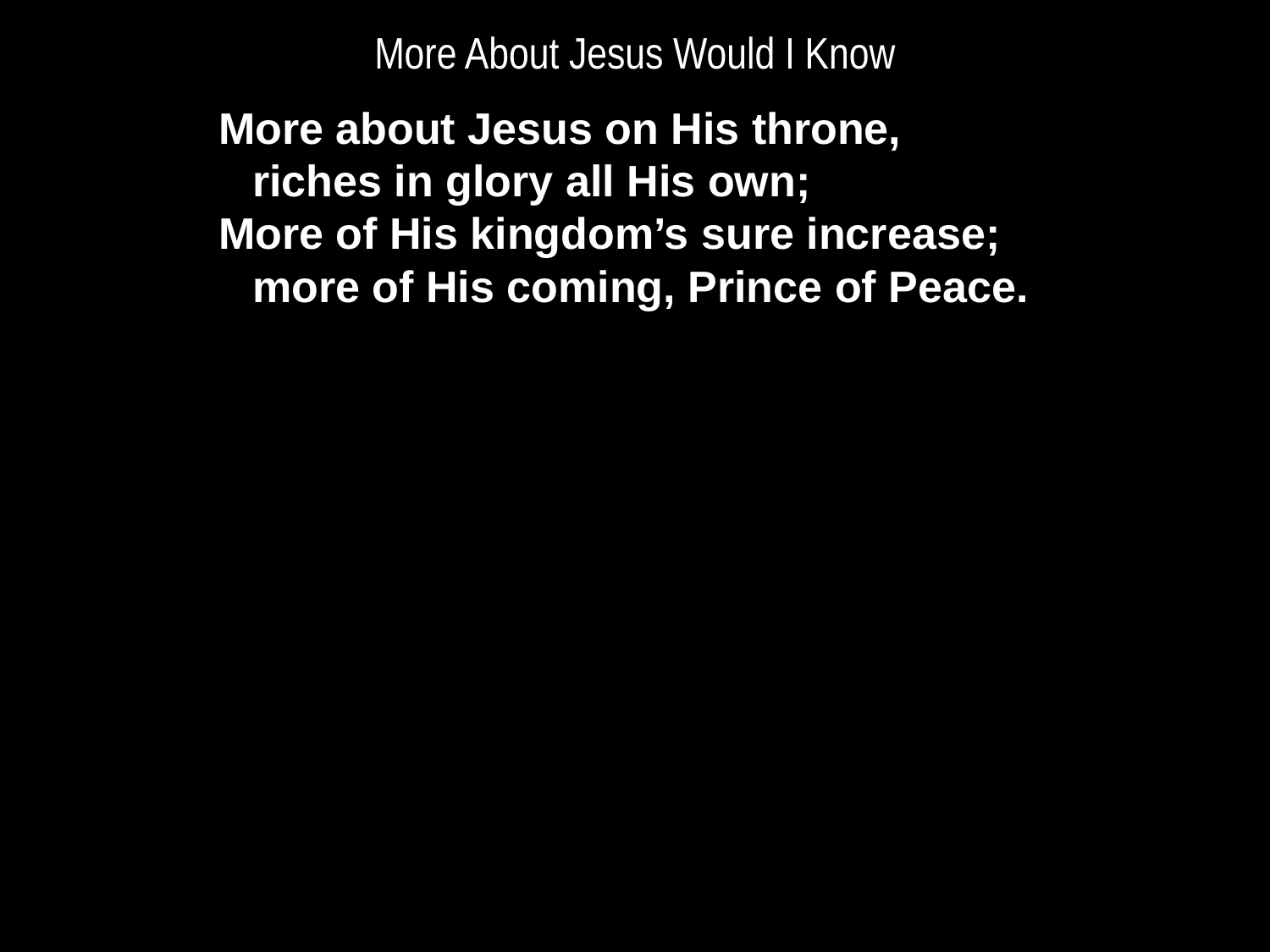

# More About Jesus Would I Know
More about Jesus on His throne,
	riches in glory all His own;
More of His kingdom’s sure increase;
	more of His coming, Prince of Peace.